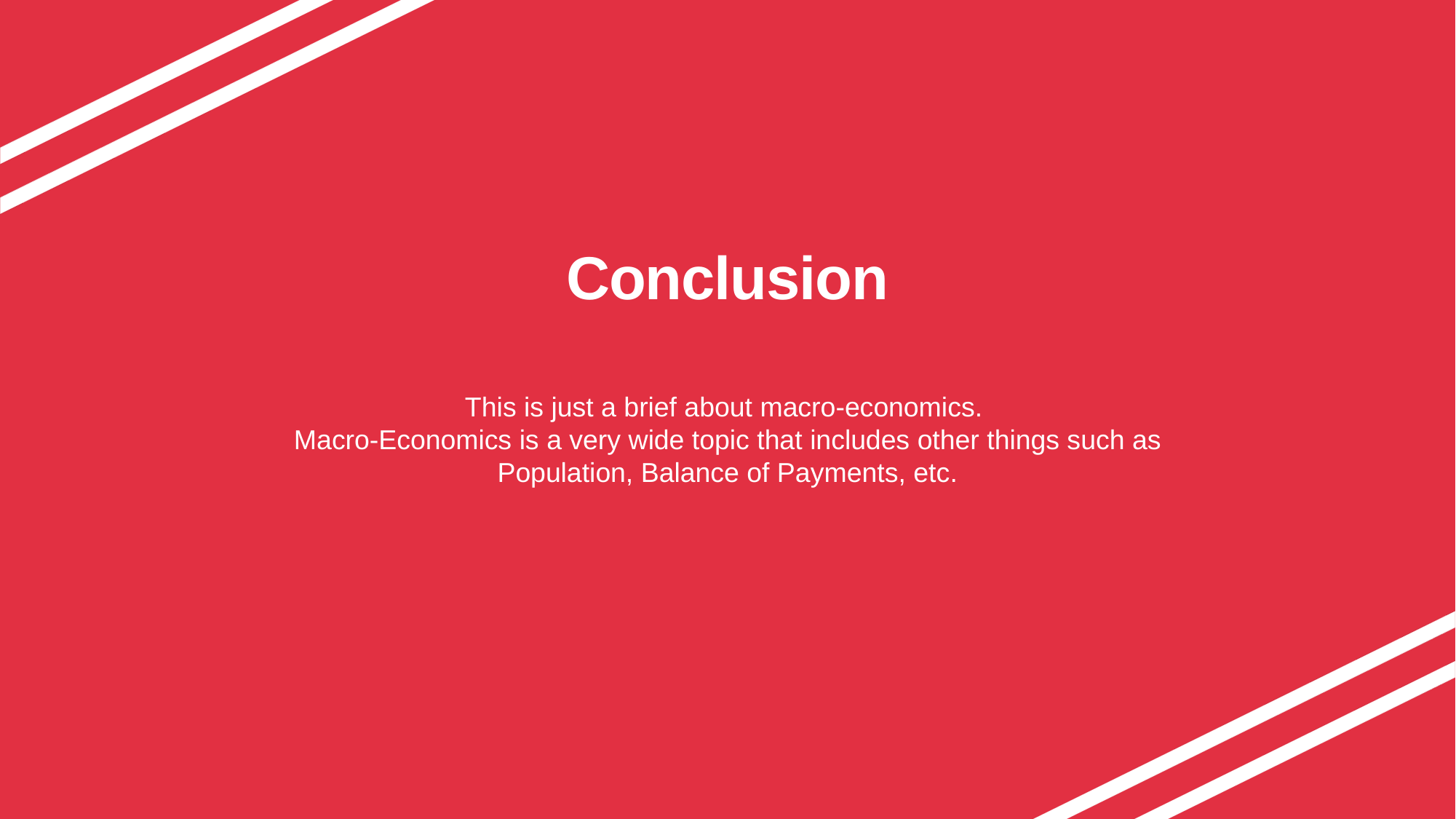

# Conclusion
This is just a brief about macro-economics.
Macro-Economics is a very wide topic that includes other things such as Population, Balance of Payments, etc.